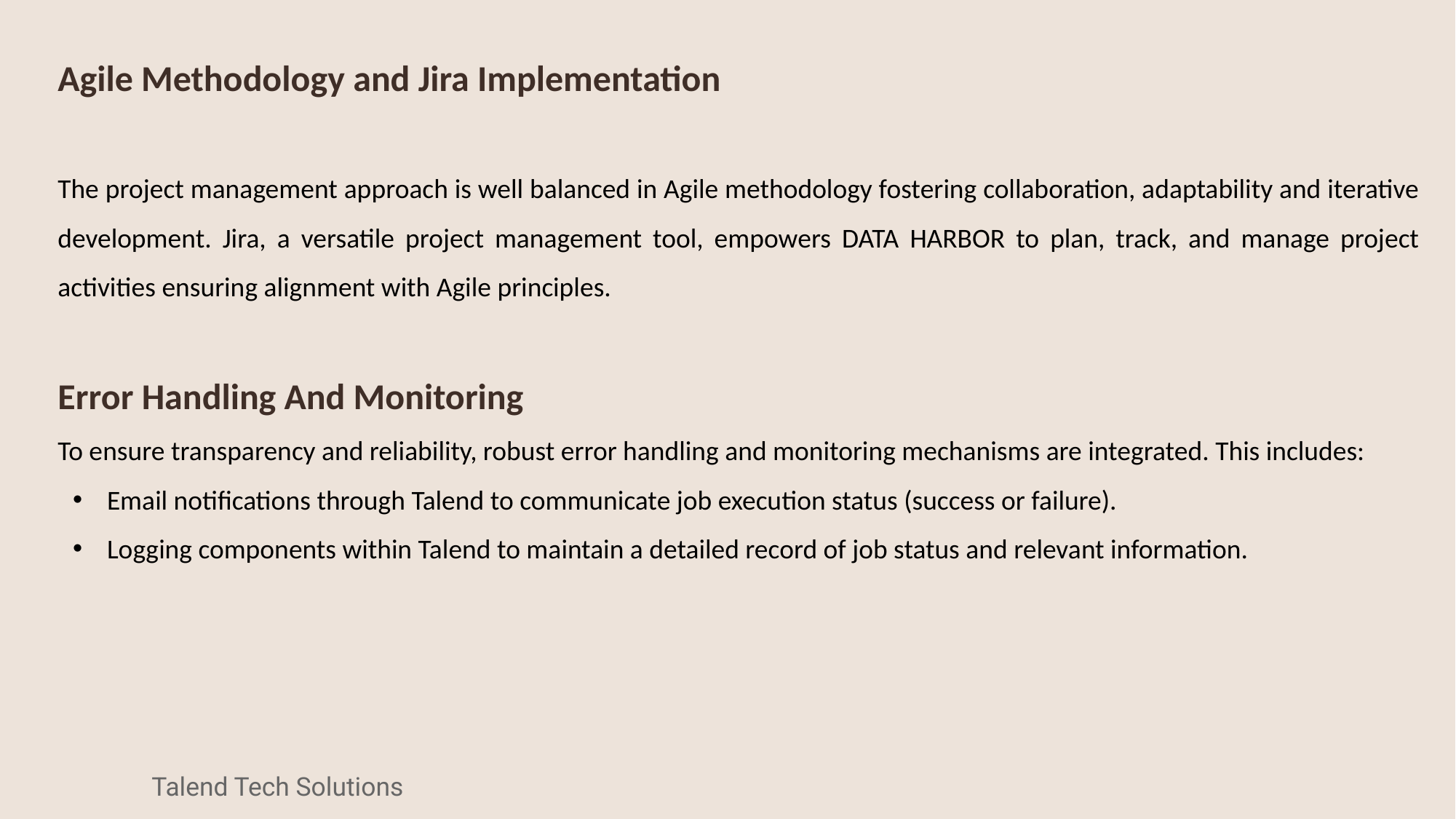

Agile Methodology and Jira Implementation
The project management approach is well balanced in Agile methodology fostering collaboration, adaptability and iterative development. Jira, a versatile project management tool, empowers DATA HARBOR to plan, track, and manage project activities ensuring alignment with Agile principles.

Error Handling And Monitoring
To ensure transparency and reliability, robust error handling and monitoring mechanisms are integrated. This includes:
Email notifications through Talend to communicate job execution status (success or failure).
Logging components within Talend to maintain a detailed record of job status and relevant information.
9
Talend Tech Solutions